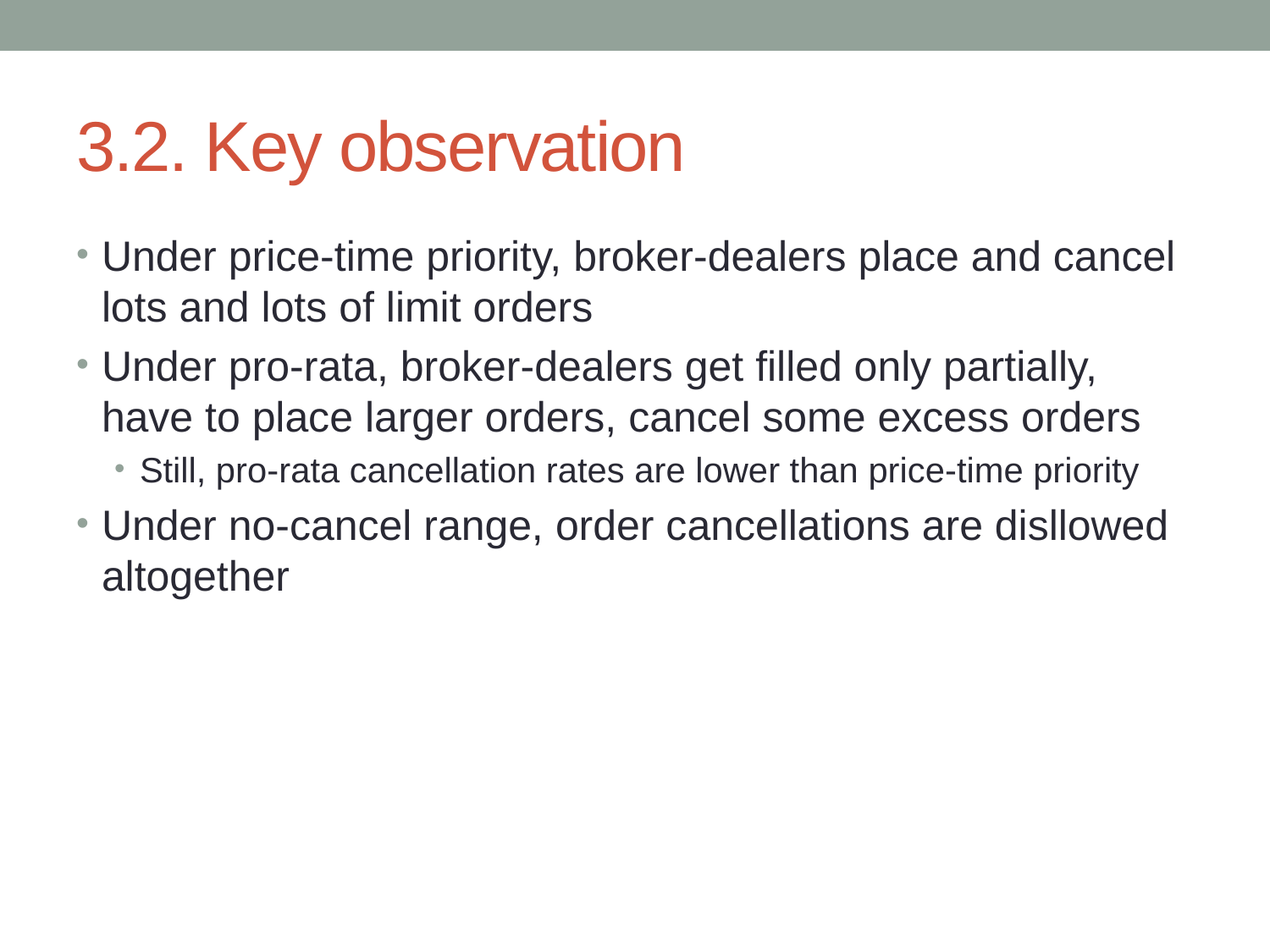

# 3.2. Key observation
Under price-time priority, broker-dealers place and cancel lots and lots of limit orders
Under pro-rata, broker-dealers get filled only partially, have to place larger orders, cancel some excess orders
Still, pro-rata cancellation rates are lower than price-time priority
Under no-cancel range, order cancellations are disllowed altogether